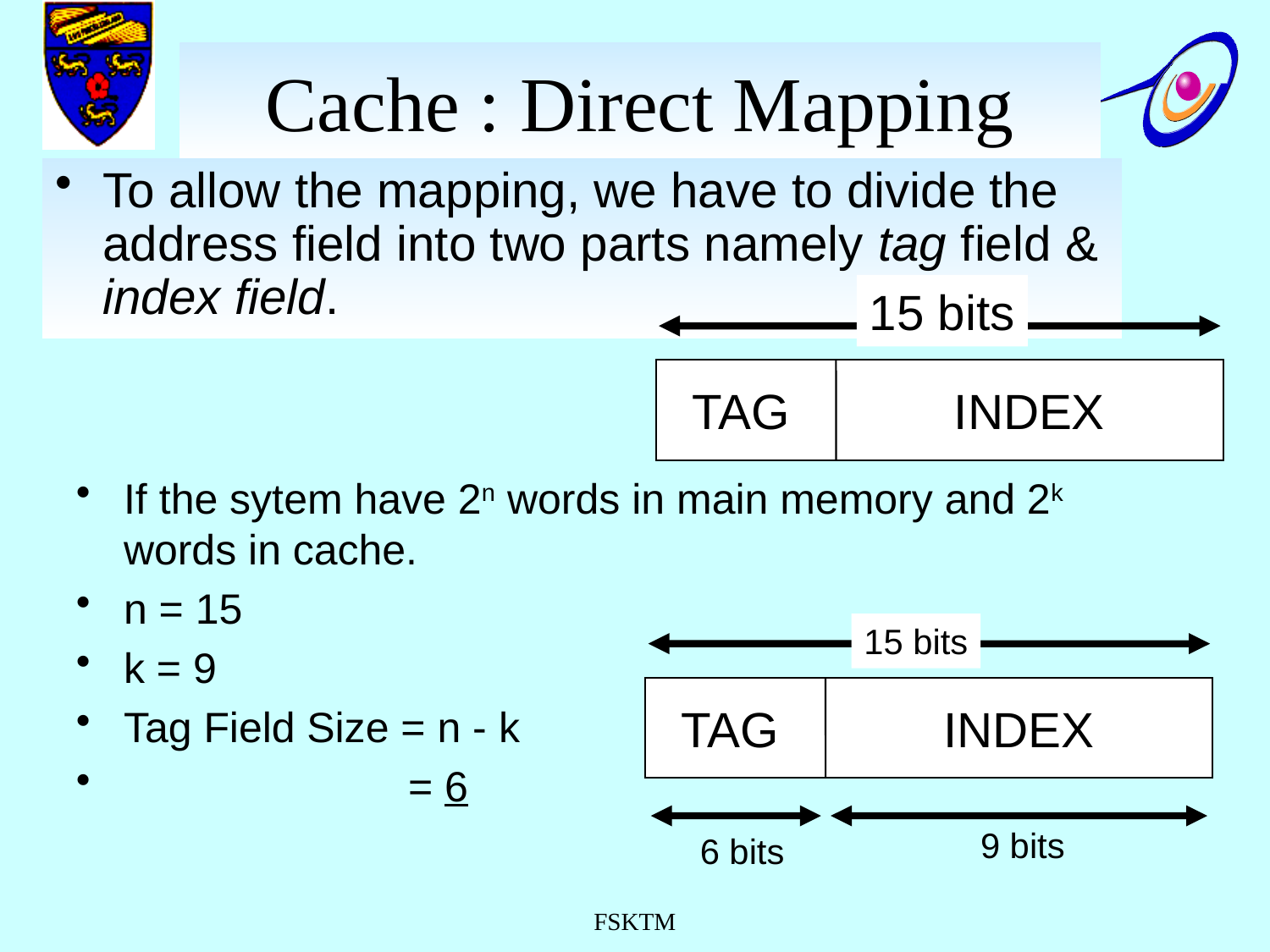

# Cache : Direct Mapping
To allow the mapping, we have to divide the address field into two parts namely tag field & index field.
15 bits

    TAG            INDEX

If the sytem have 2n words in main memory and 2k words in cache.
n = 15
k = 9
Tag Field Size = n - k
                        = 6

15 bits

TAG            INDEX

9 bits
6 bits